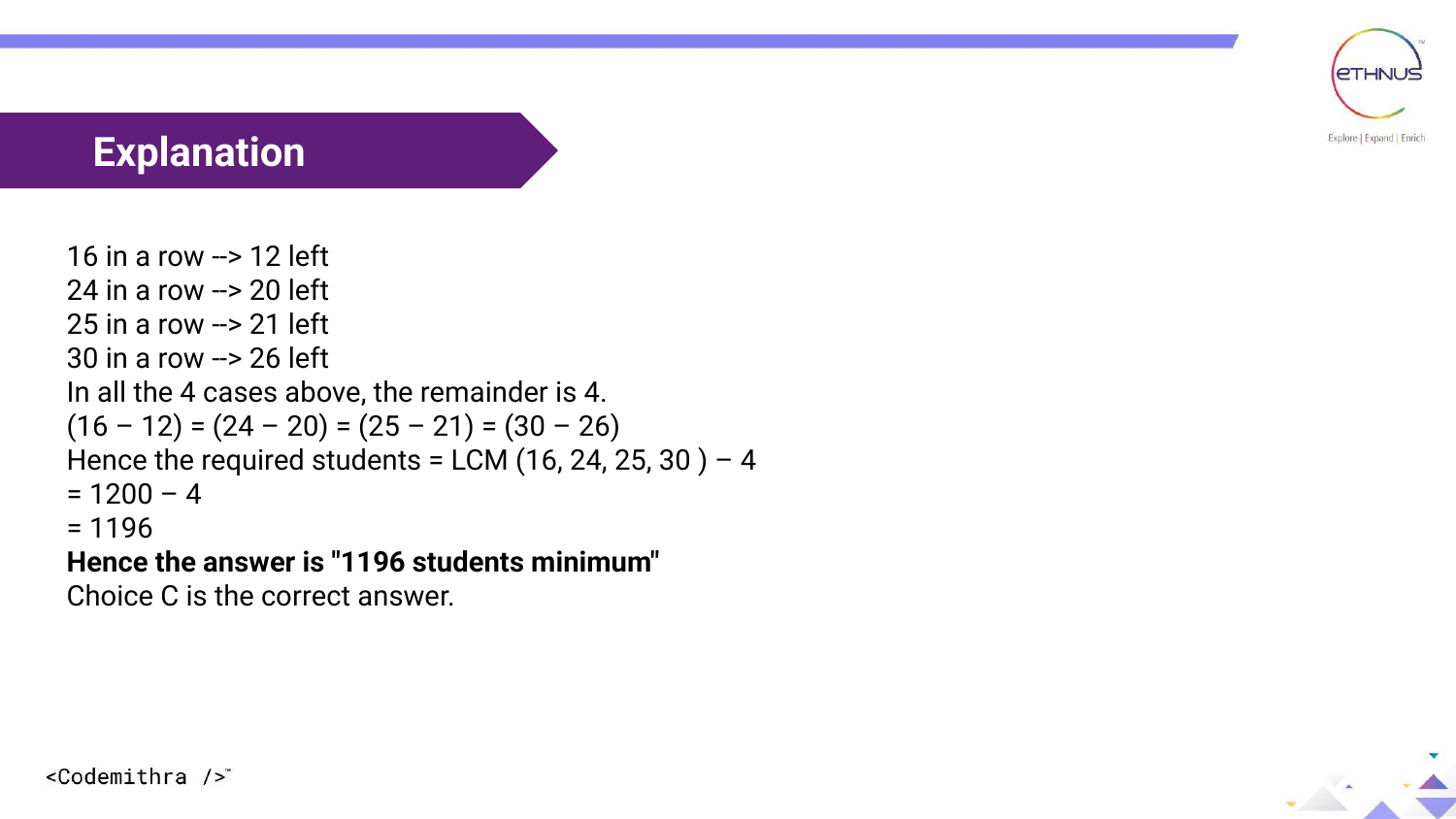

Explanation
16 in a row --> 12 left
24 in a row --> 20 left
25 in a row --> 21 left
30 in a row --> 26 left
In all the 4 cases above, the remainder is 4.
(16 – 12) = (24 – 20) = (25 – 21) = (30 – 26)
Hence the required students = LCM (16, 24, 25, 30 ) – 4
= 1200 – 4
= 1196
Hence the answer is "1196 students minimum"
Choice C is the correct answer.